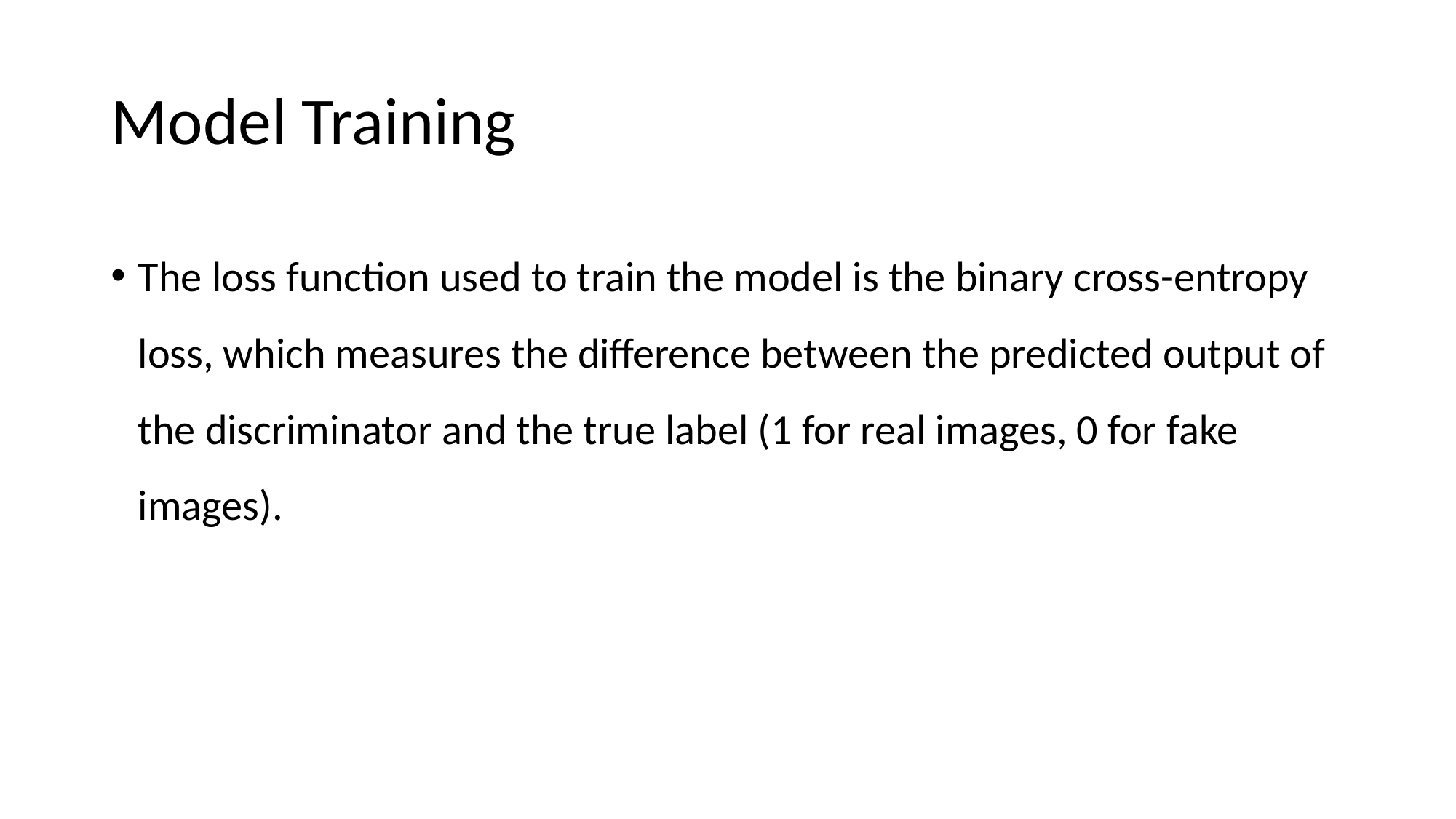

# Model Training
The loss function used to train the model is the binary cross-entropy loss, which measures the difference between the predicted output of the discriminator and the true label (1 for real images, 0 for fake images).